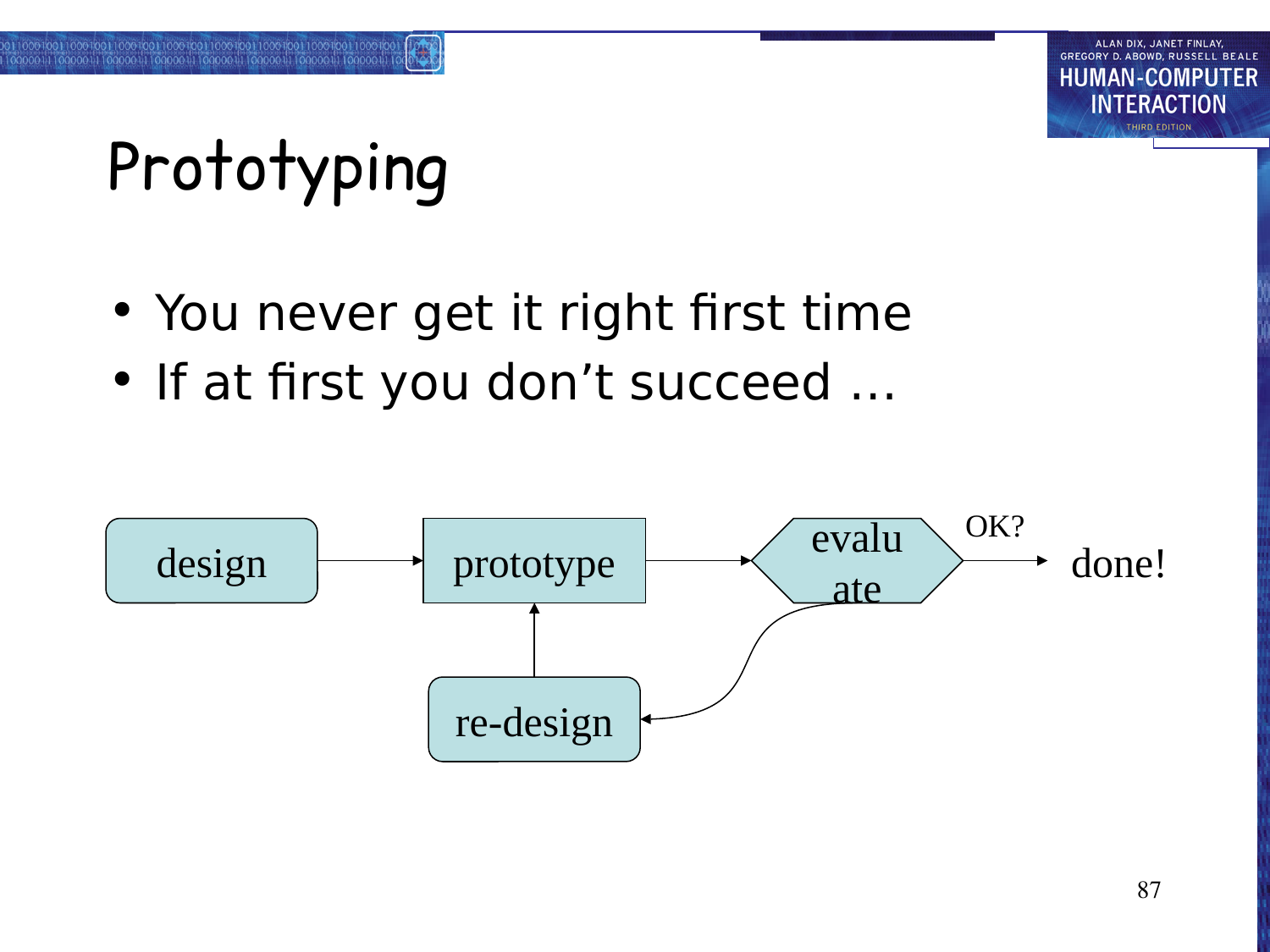

# Prototyping
You never get it right first time
If at first you don’t succeed …

OK?
design
prototype
evaluate
done!
re-design
87